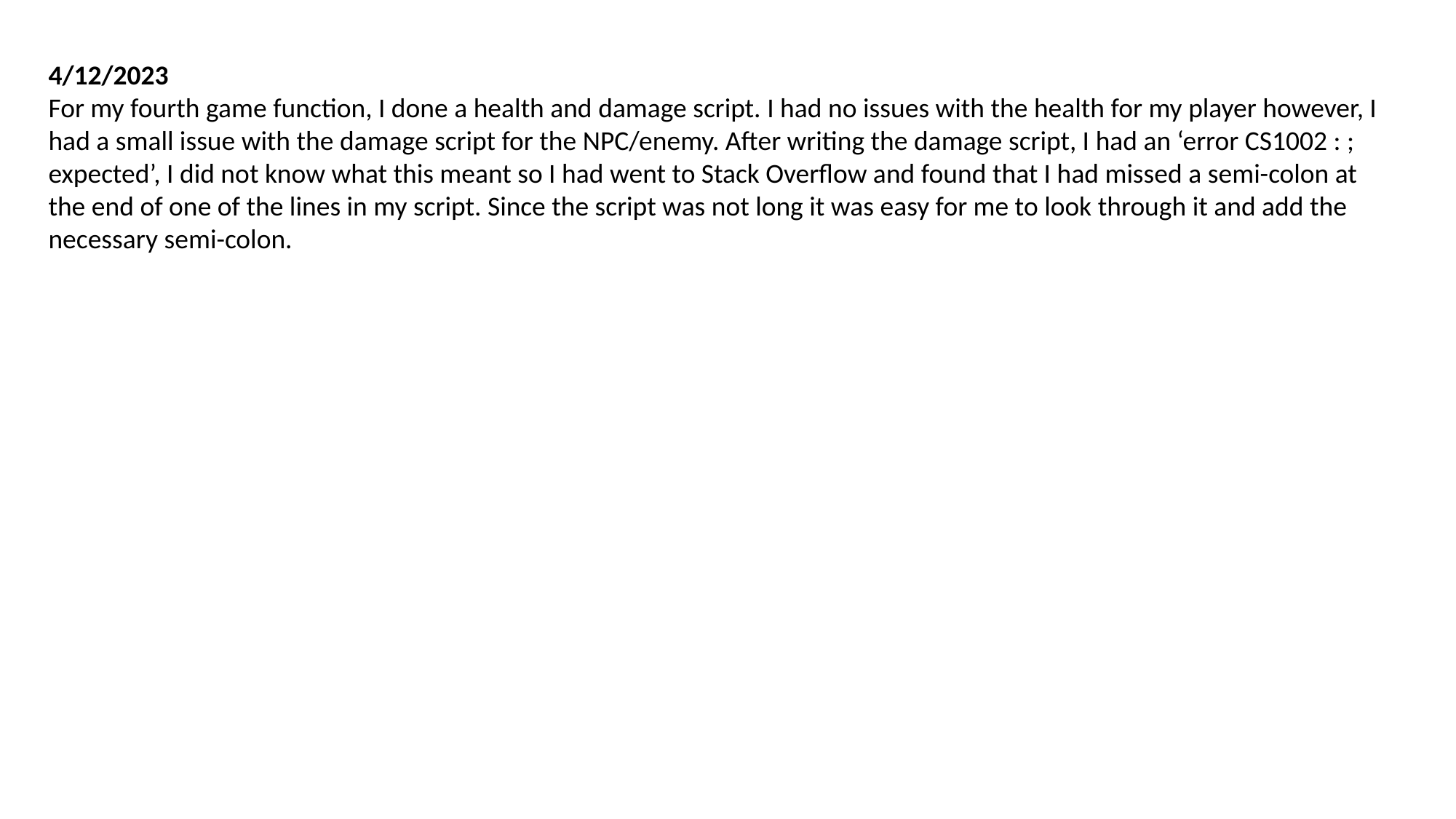

4/12/2023
For my fourth game function, I done a health and damage script. I had no issues with the health for my player however, I had a small issue with the damage script for the NPC/enemy. After writing the damage script, I had an ‘error CS1002 : ; expected’, I did not know what this meant so I had went to Stack Overflow and found that I had missed a semi-colon at the end of one of the lines in my script. Since the script was not long it was easy for me to look through it and add the necessary semi-colon.